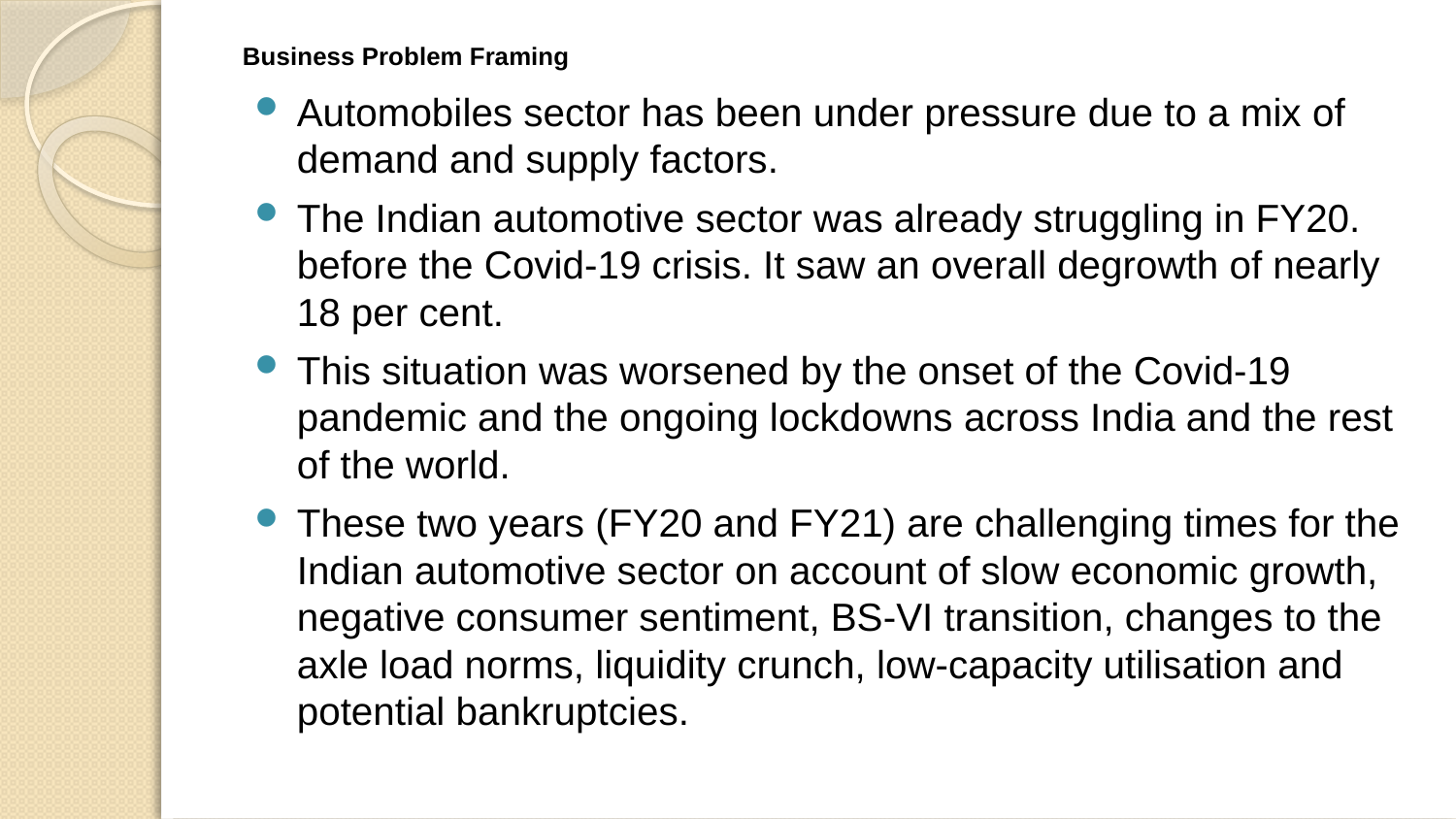

# Business Problem Framing
Automobiles sector has been under pressure due to a mix of demand and supply factors.
The Indian automotive sector was already struggling in FY20. before the Covid-19 crisis. It saw an overall degrowth of nearly 18 per cent.
This situation was worsened by the onset of the Covid-19 pandemic and the ongoing lockdowns across India and the rest of the world.
These two years (FY20 and FY21) are challenging times for the Indian automotive sector on account of slow economic growth, negative consumer sentiment, BS-VI transition, changes to the axle load norms, liquidity crunch, low-capacity utilisation and potential bankruptcies.